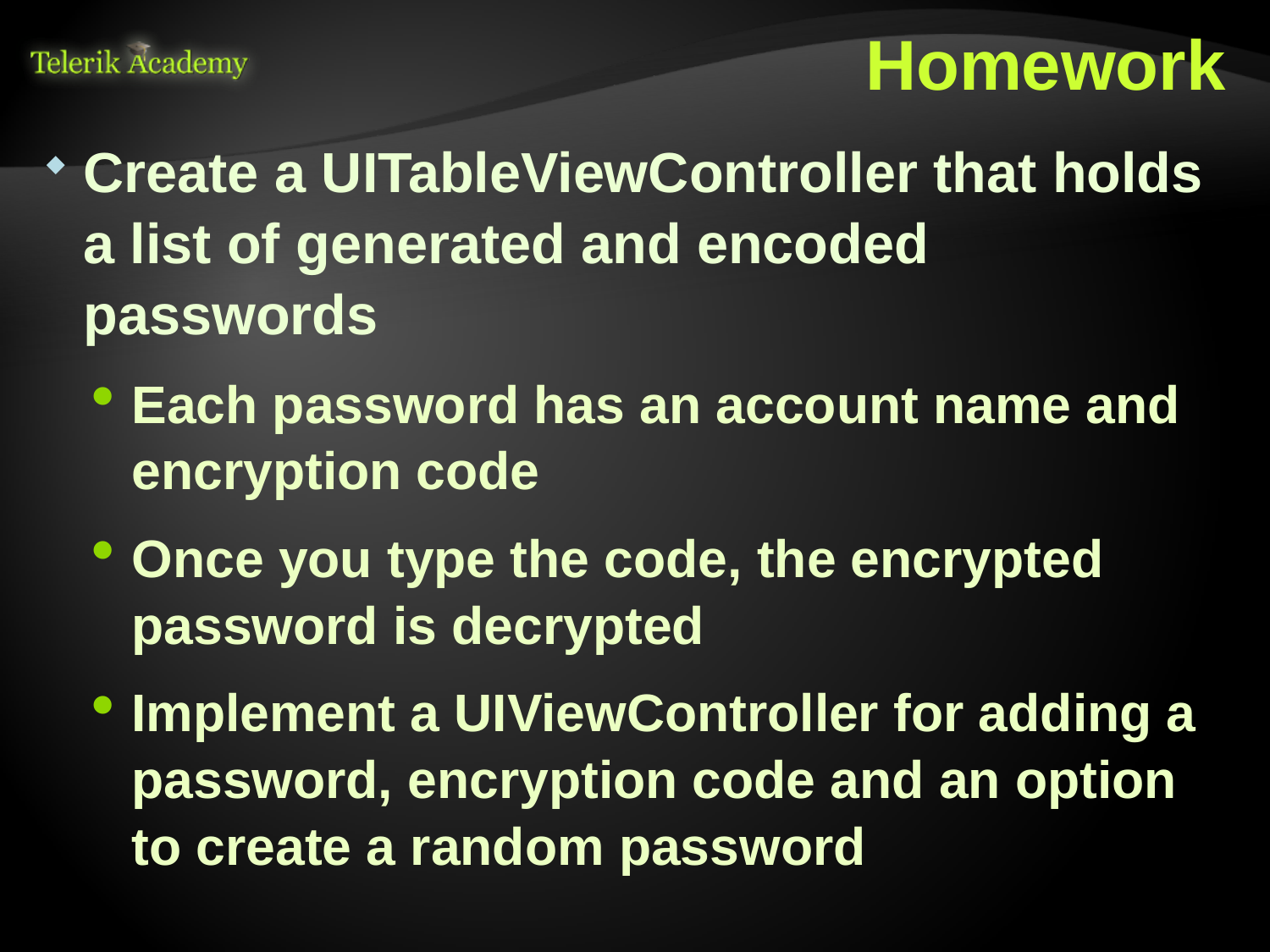

# Homework
Create a UITableViewController that holds a list of generated and encoded passwords
Each password has an account name and encryption code
Once you type the code, the encrypted password is decrypted
Implement a UIViewController for adding a password, encryption code and an option to create a random password